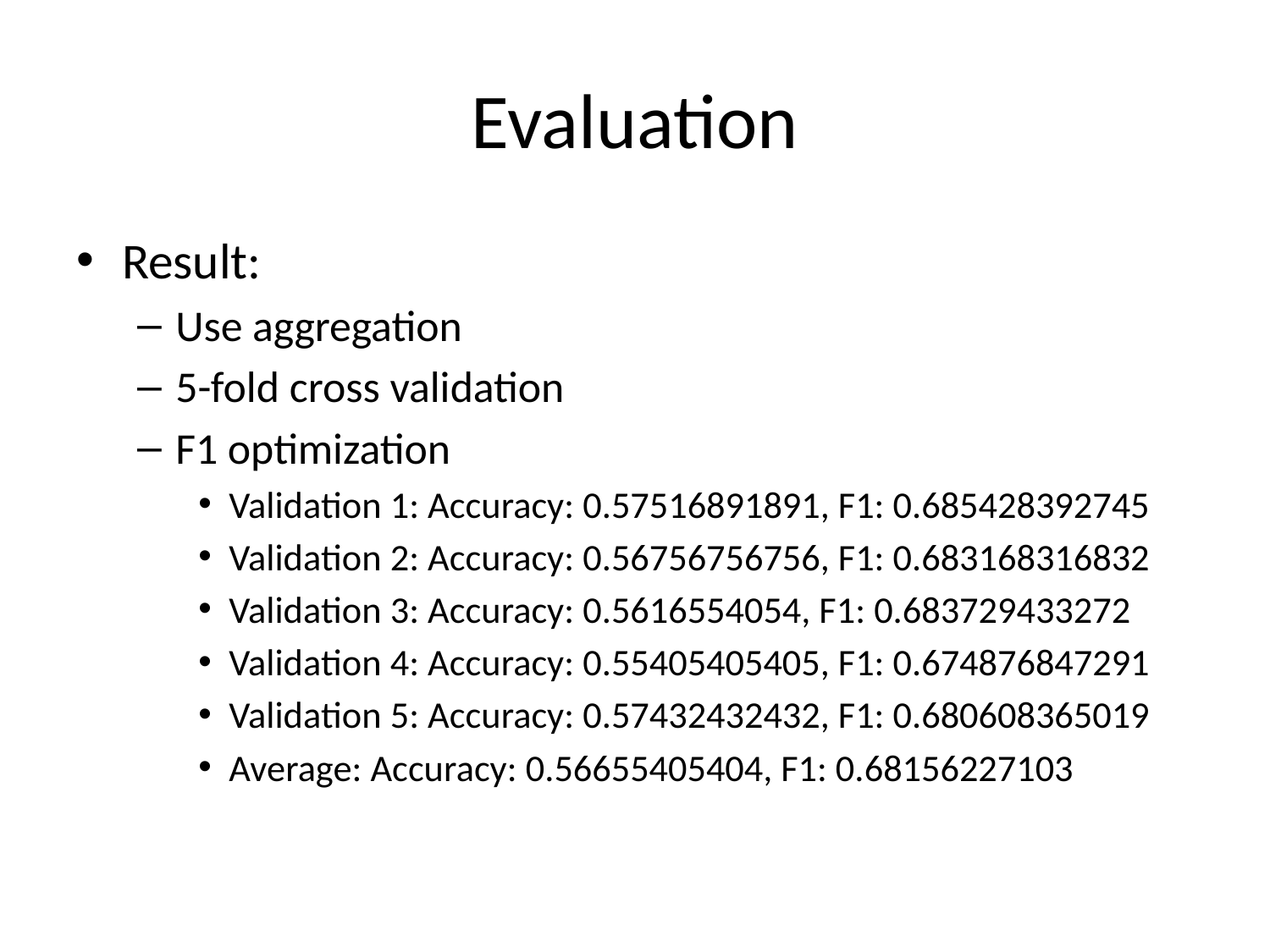

# Evaluation
Result:
Use aggregation
5-fold cross validation
F1 optimization
Validation 1: Accuracy: 0.57516891891, F1: 0.685428392745
Validation 2: Accuracy: 0.56756756756, F1: 0.683168316832
Validation 3: Accuracy: 0.5616554054, F1: 0.683729433272
Validation 4: Accuracy: 0.55405405405, F1: 0.674876847291
Validation 5: Accuracy: 0.57432432432, F1: 0.680608365019
Average: Accuracy: 0.56655405404, F1: 0.68156227103